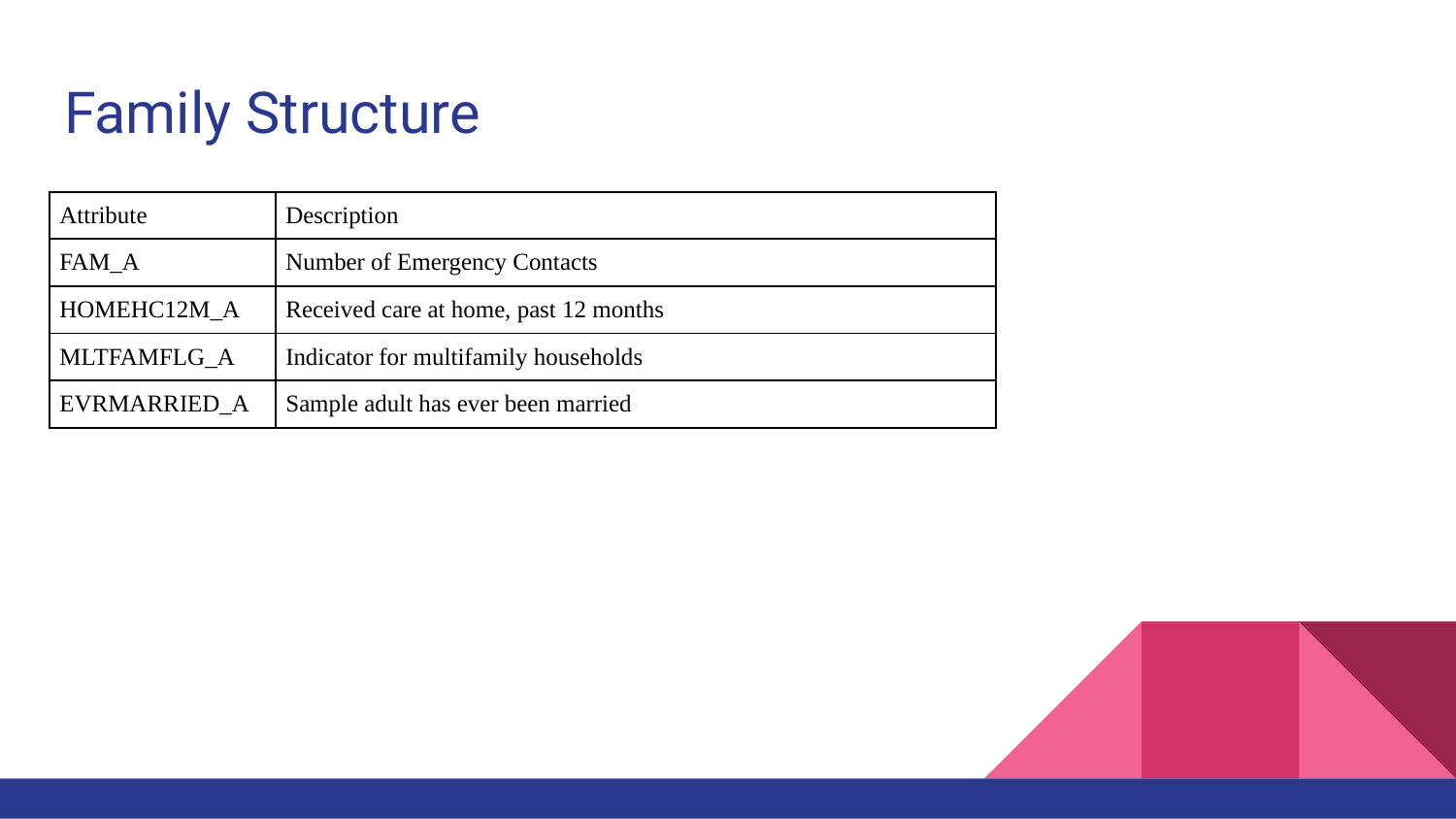

# Family Structure
| Attribute | Description |
| --- | --- |
| FAM\_A | Number of Emergency Contacts |
| HOMEHC12M\_A | Received care at home, past 12 months |
| MLTFAMFLG\_A | Indicator for multifamily households |
| EVRMARRIED\_A | Sample adult has ever been married |